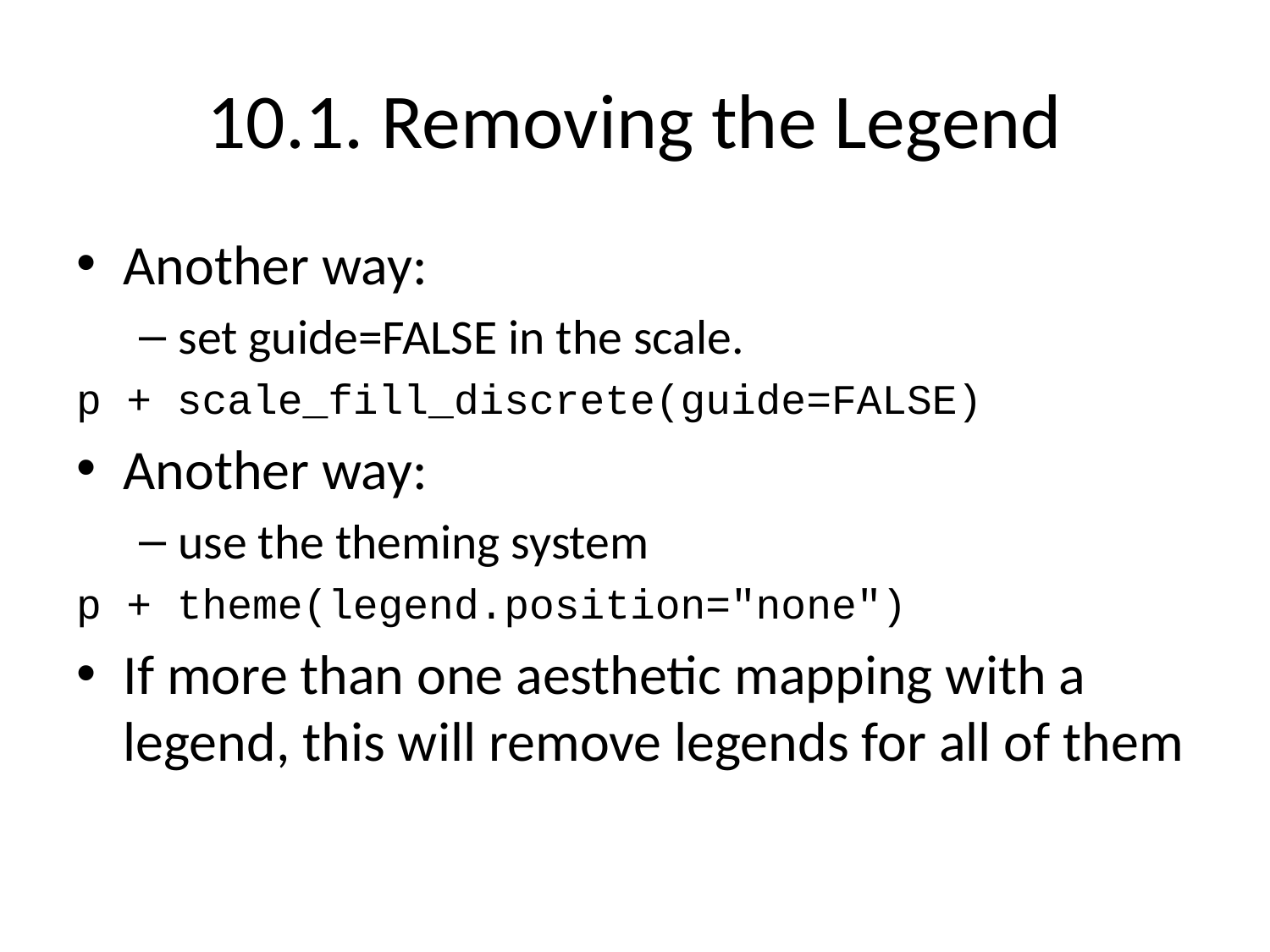

# 10.1. Removing the Legend
Another way:
set guide=FALSE in the scale.
p + scale_fill_discrete(guide=FALSE)
Another way:
use the theming system
p + theme(legend.position="none")
If more than one aesthetic mapping with a legend, this will remove legends for all of them